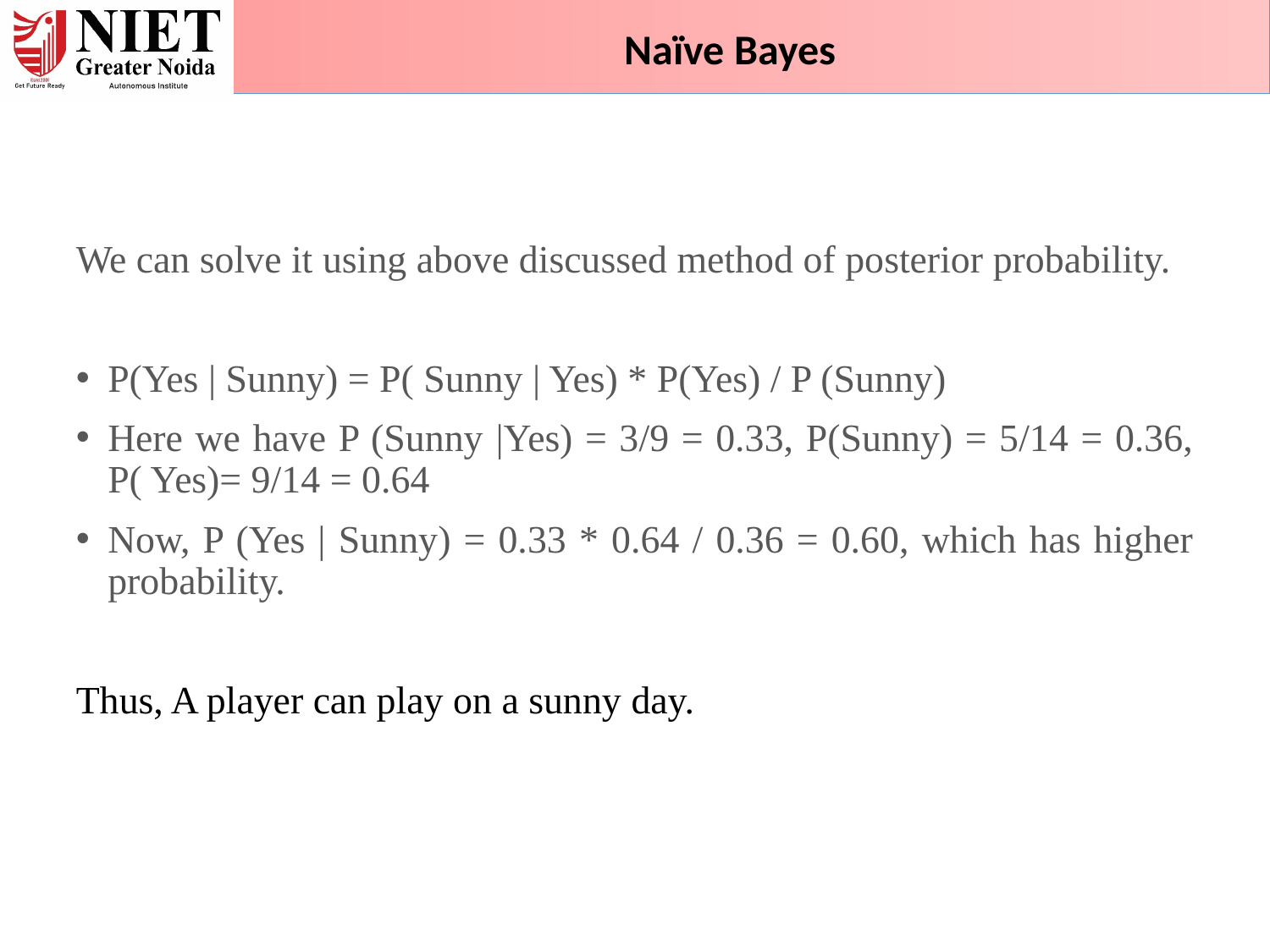

Naïve Bayes

We can solve it using above discussed method of posterior probability.

P(Yes | Sunny) = P( Sunny | Yes) * P(Yes) / P (Sunny)
Here we have P (Sunny |Yes) = 3/9 = 0.33, P(Sunny) = 5/14 = 0.36, P( Yes)= 9/14 = 0.64
Now, P (Yes | Sunny) = 0.33 * 0.64 / 0.36 = 0.60, which has higher probability.

Thus, A player can play on a sunny day.